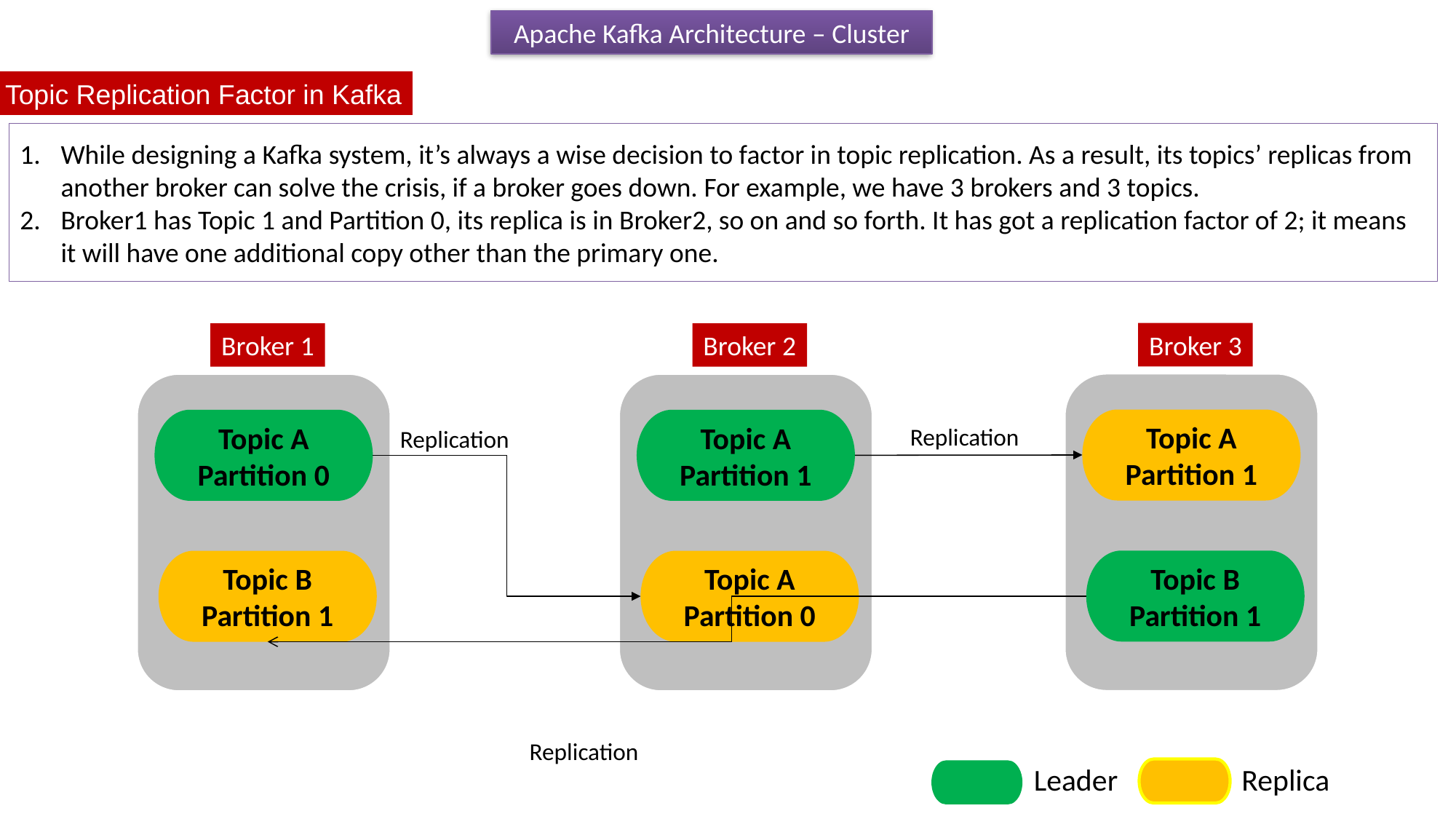

Apache Kafka Architecture – Cluster

Topic Replication Factor in Kafka

While designing a Kafka system, it’s always a wise decision to factor in topic replication. As a result, its topics’ replicas from another broker can solve the crisis, if a broker goes down. For example, we have 3 brokers and 3 topics.
Broker1 has Topic 1 and Partition 0, its replica is in Broker2, so on and so forth. It has got a replication factor of 2; it means it will have one additional copy other than the primary one.

Broker 3
Broker 1
Broker 2

Topic A
Partition 1
Topic A
Partition 0
Topic A
Partition 1
Replication
Replication
Topic B
Partition 1
Topic B
Partition 1
Topic A
Partition 0
Replication
Leader
Replica